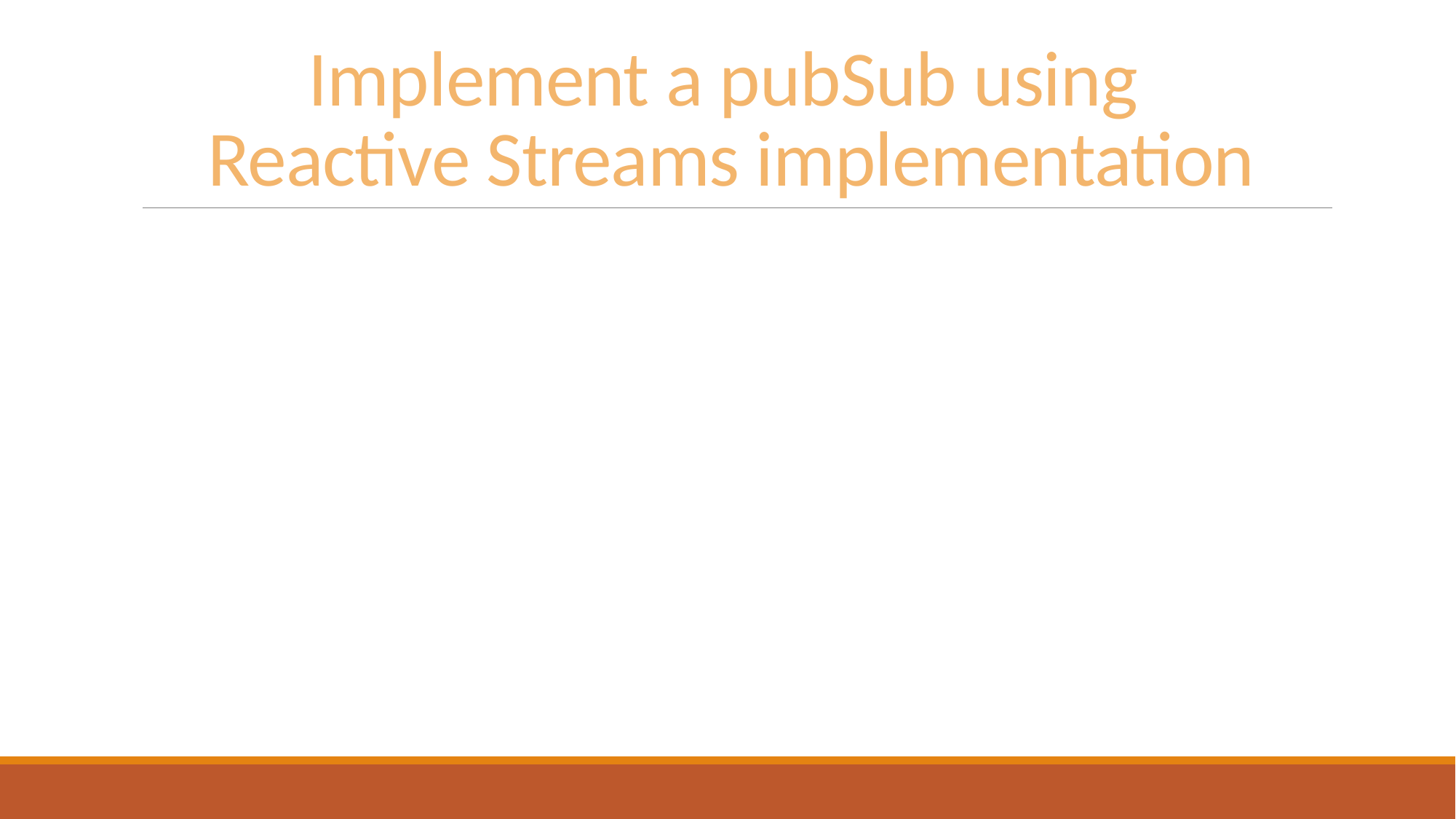

# Implement a pubSub using Reactive Streams implementation